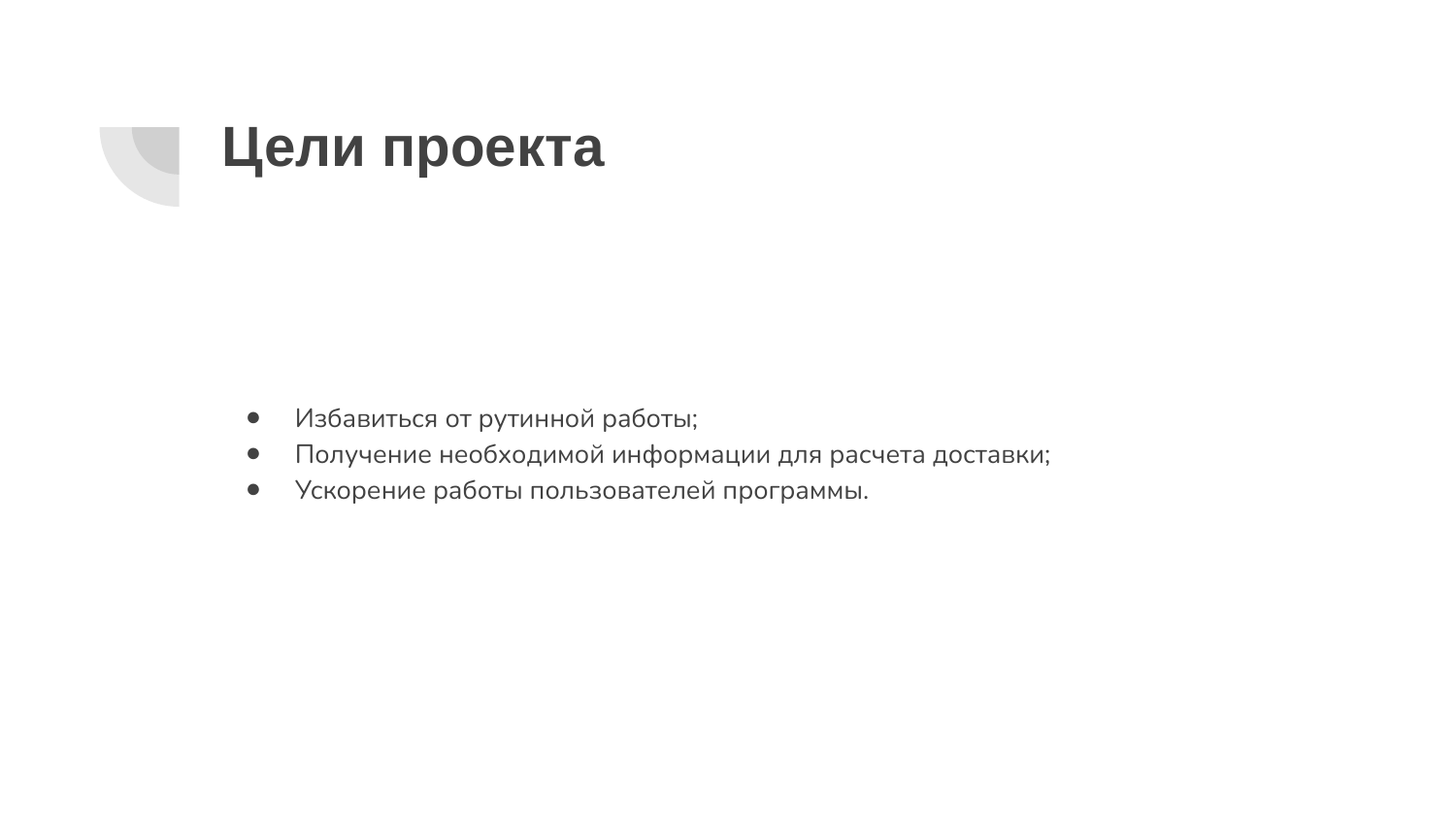

# Цели проекта
Избавиться от рутинной работы;
Получение необходимой информации для расчета доставки;
Ускорение работы пользователей программы.